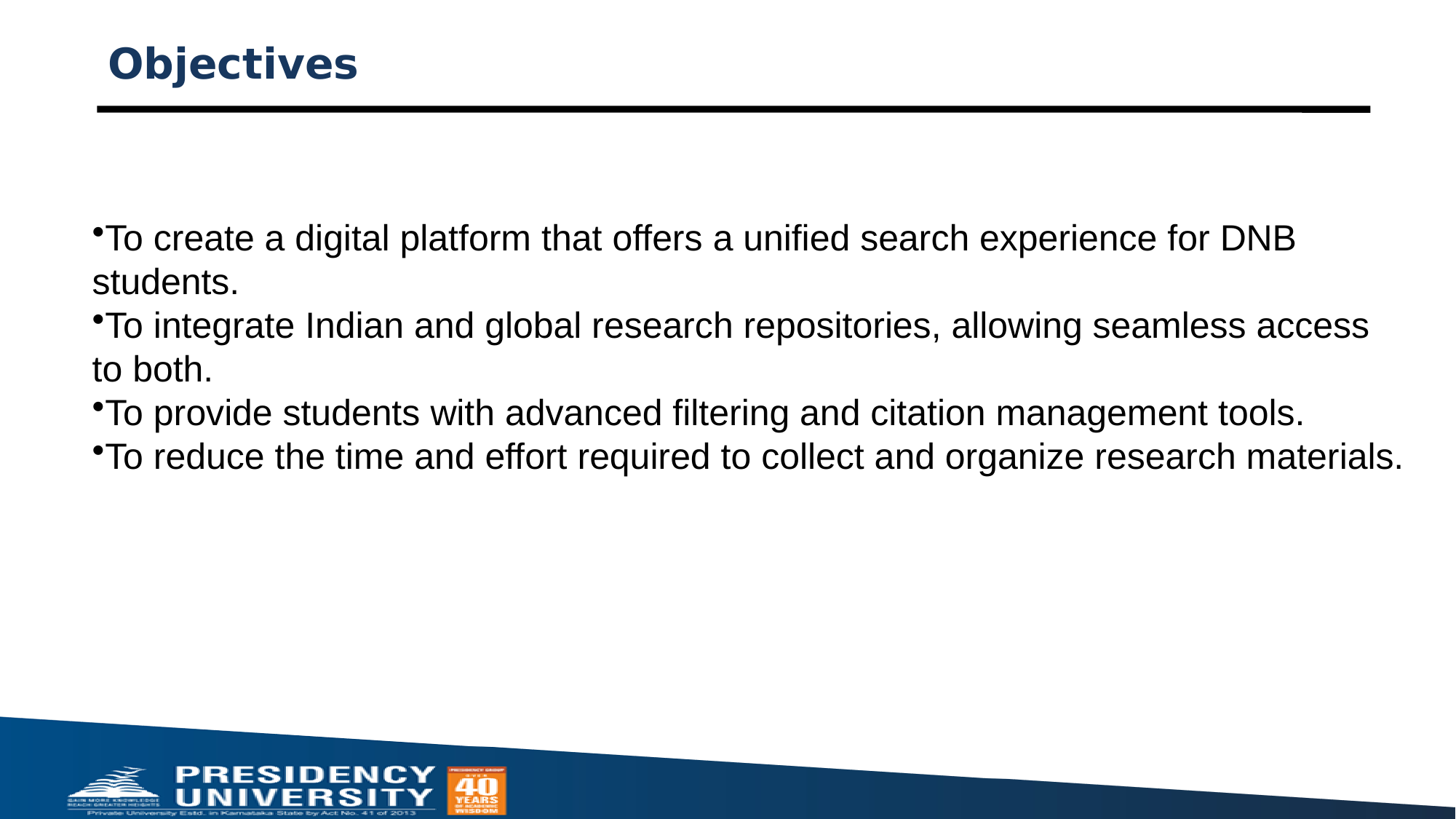

# Objectives

To create a digital platform that offers a unified search experience for DNB students.
To integrate Indian and global research repositories, allowing seamless access to both.
To provide students with advanced filtering and citation management tools.
To reduce the time and effort required to collect and organize research materials.